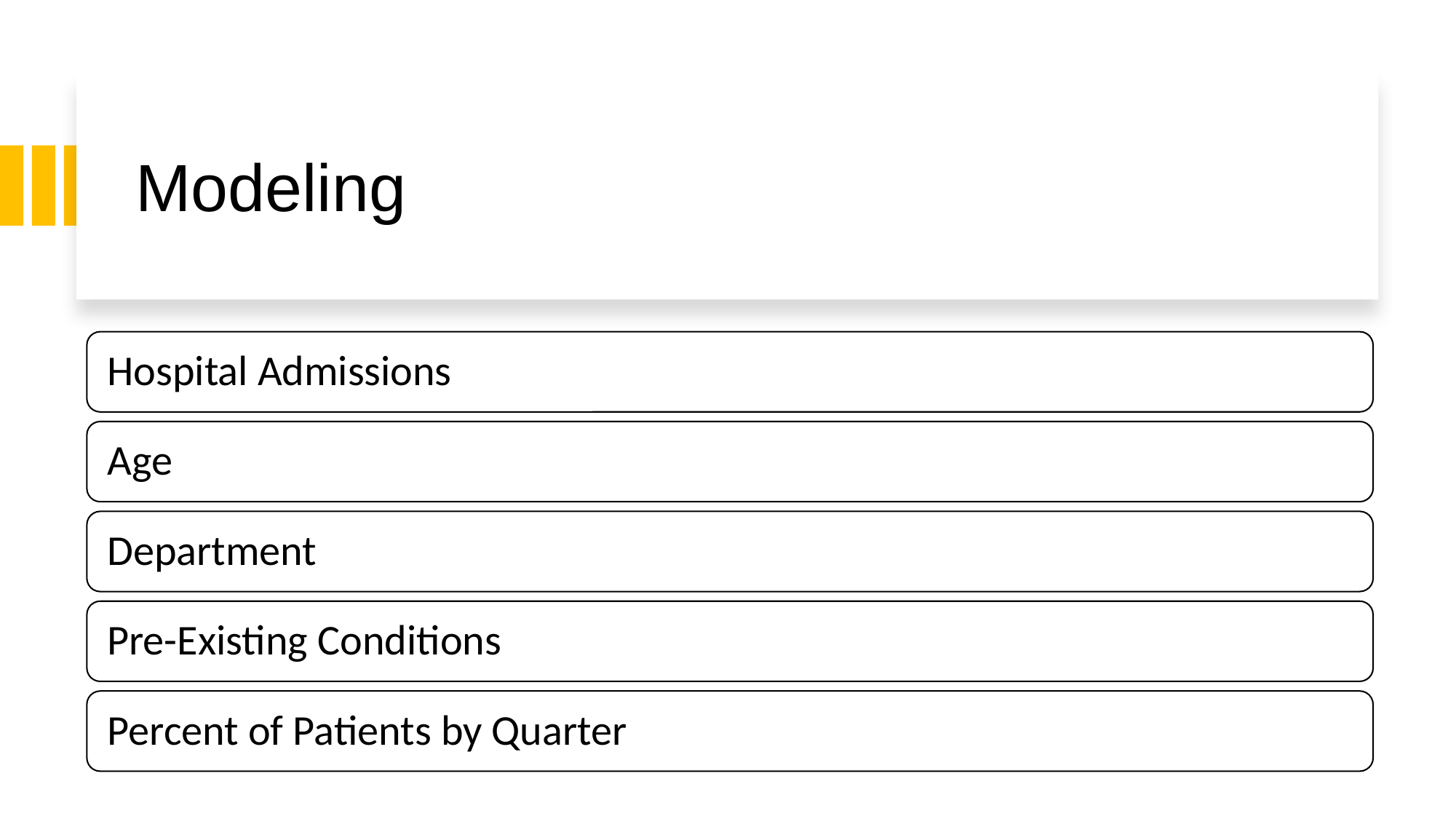

# Modeling

Hospital Admissions
Age
Department
Pre-Existing Conditions
Percent of Patients by Quarter